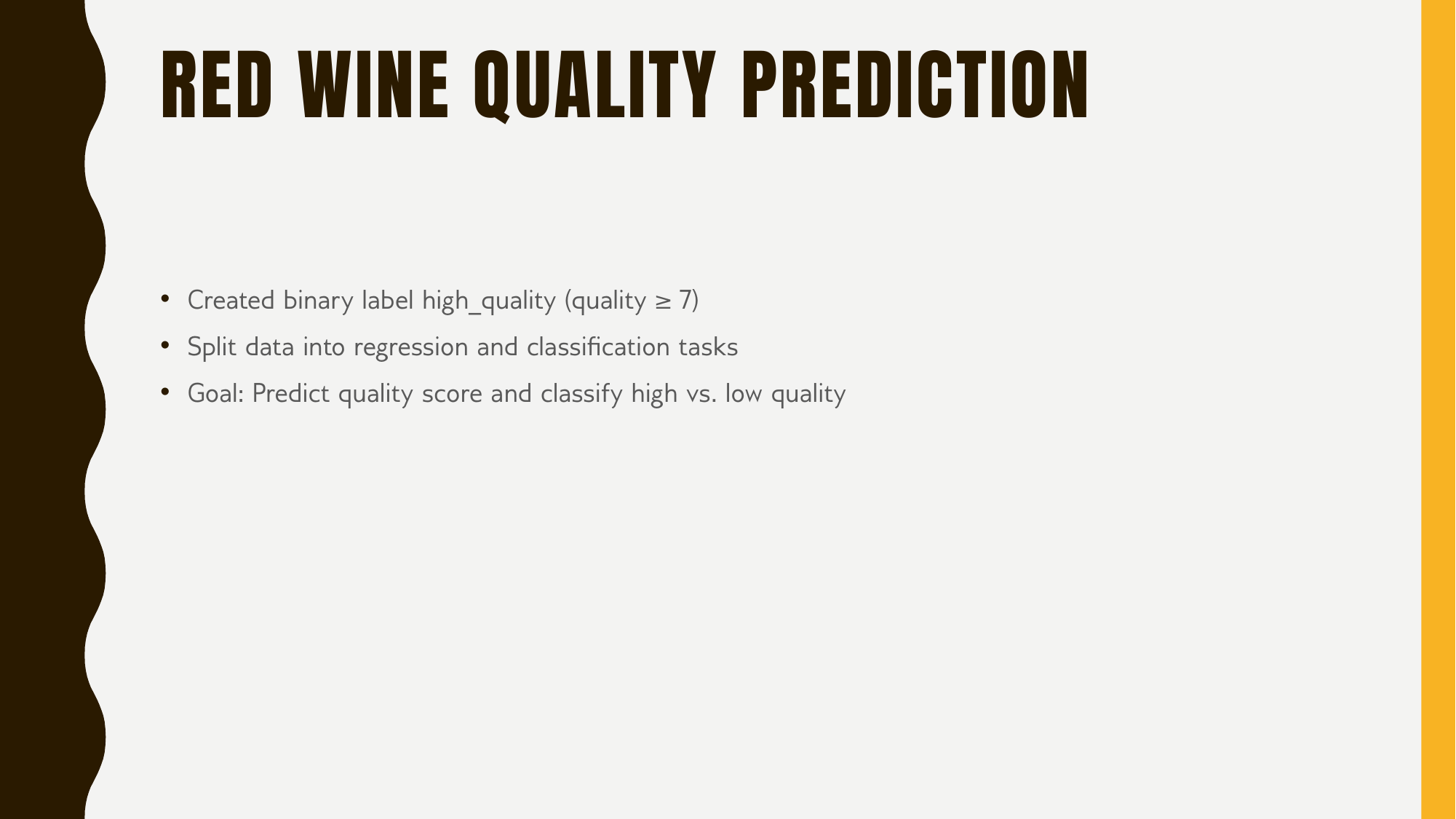

# Red Wine Quality Prediction
Created binary label high_quality (quality ≥ 7)
Split data into regression and classification tasks
Goal: Predict quality score and classify high vs. low quality